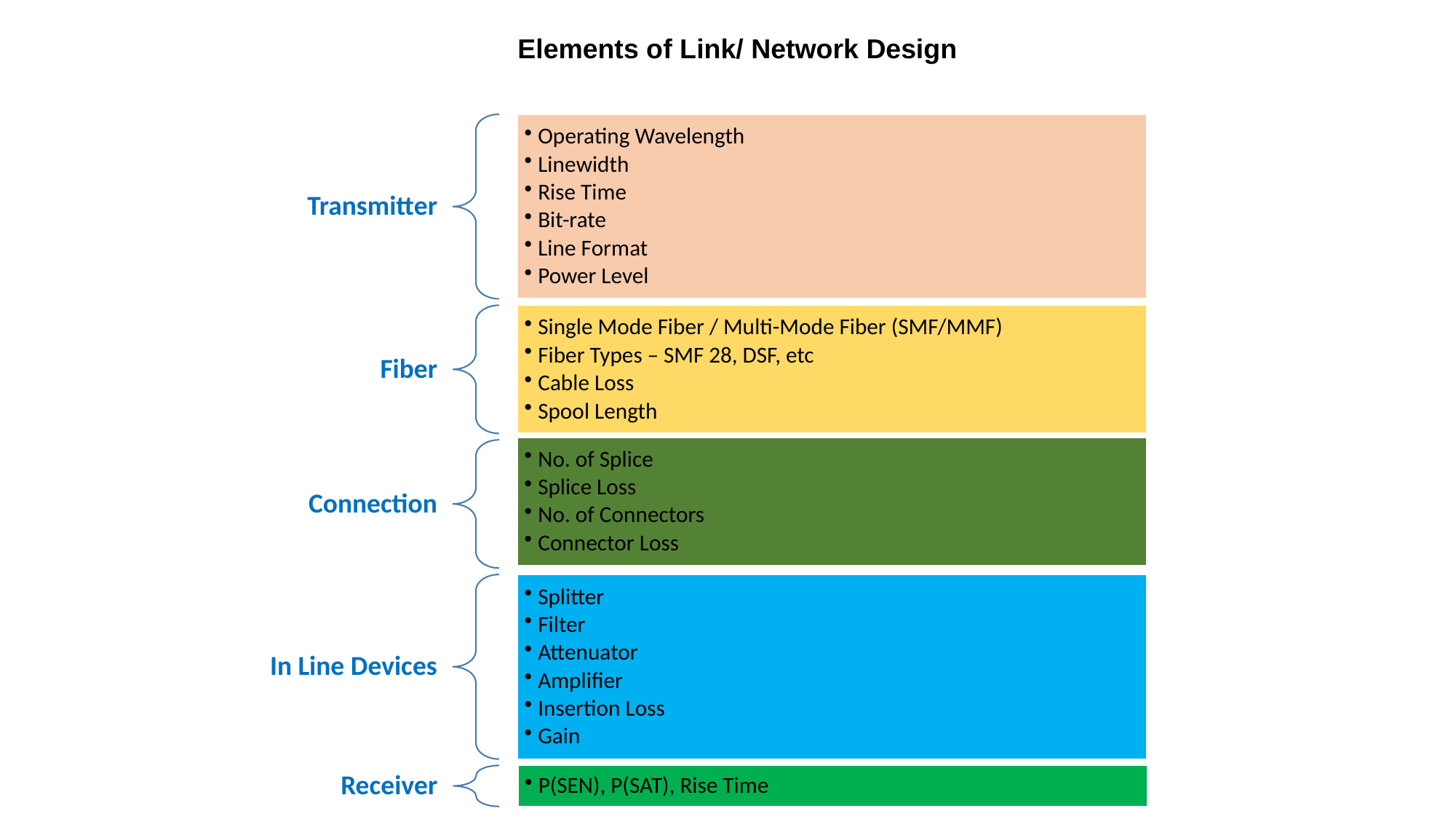

Elements of Link/ Network Design
Transmitter
Operating Wavelength
Linewidth
Rise Time
Bit-rate
Line Format
Power Level
Fiber
Single Mode Fiber / Multi-Mode Fiber (SMF/MMF)
Fiber Types – SMF 28, DSF, etc
Cable Loss
Spool Length
Connection
No. of Splice
Splice Loss
No. of Connectors
Connector Loss
In Line Devices
Splitter
Filter
Attenuator
Amplifier
Insertion Loss
Gain
Receiver
P(SEN), P(SAT), Rise Time